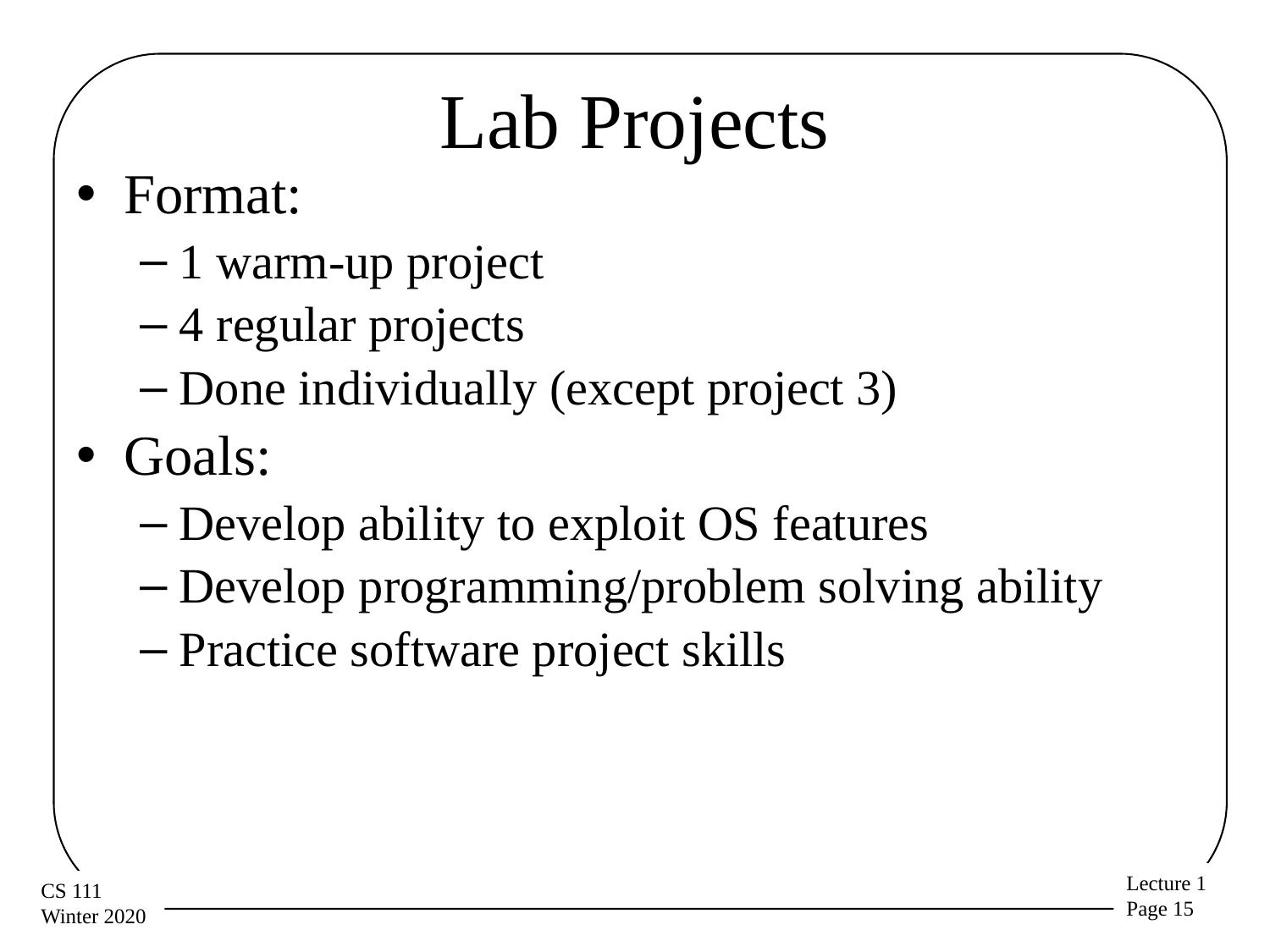

# Lab Projects
Format:
1 warm-up project
4 regular projects
Done individually (except project 3)
Goals:
Develop ability to exploit OS features
Develop programming/problem solving ability
Practice software project skills